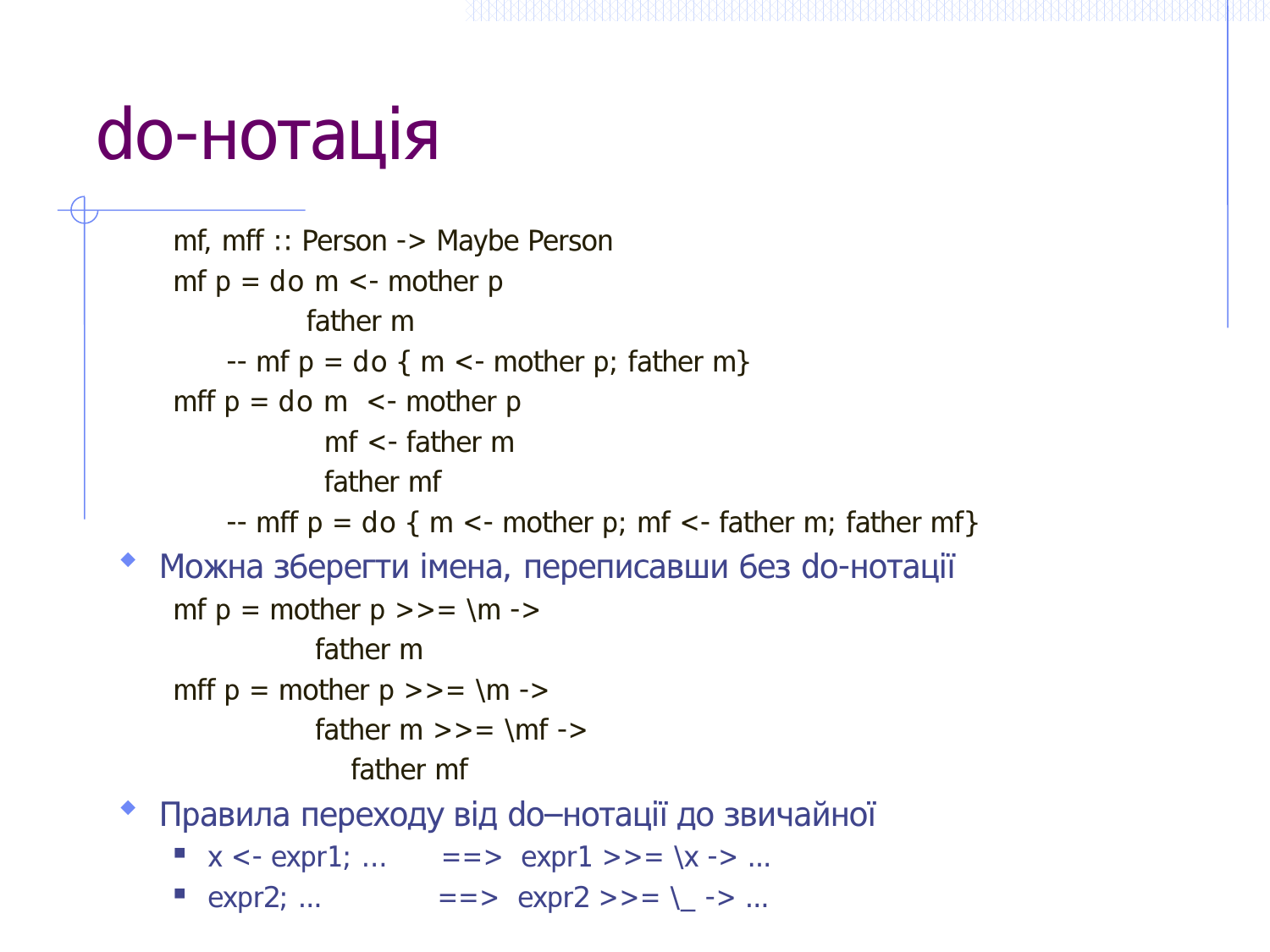

# do-нотація
mf, mff :: Person -> Maybe Person
mf p = do m <- mother p
               father m
      -- mf p = do { m <- mother p; father m}
mff p = do m  <- mother p
                 mf <- father m
                 father mf
      -- mff p = do { m <- mother p; mf <- father m; father mf}
Можна зберегти імена, переписавши без do-нотації
mf p = mother p >>= \m ->
                father m
mff p = mother p >>= \m ->
                father m >>= \mf ->
                    father mf
Правила переходу від do–нотації до звичайної
x <- expr1; ...      ==>  expr1 >>= \x -> …
expr2; …             ==>  expr2 >>= \_ -> …